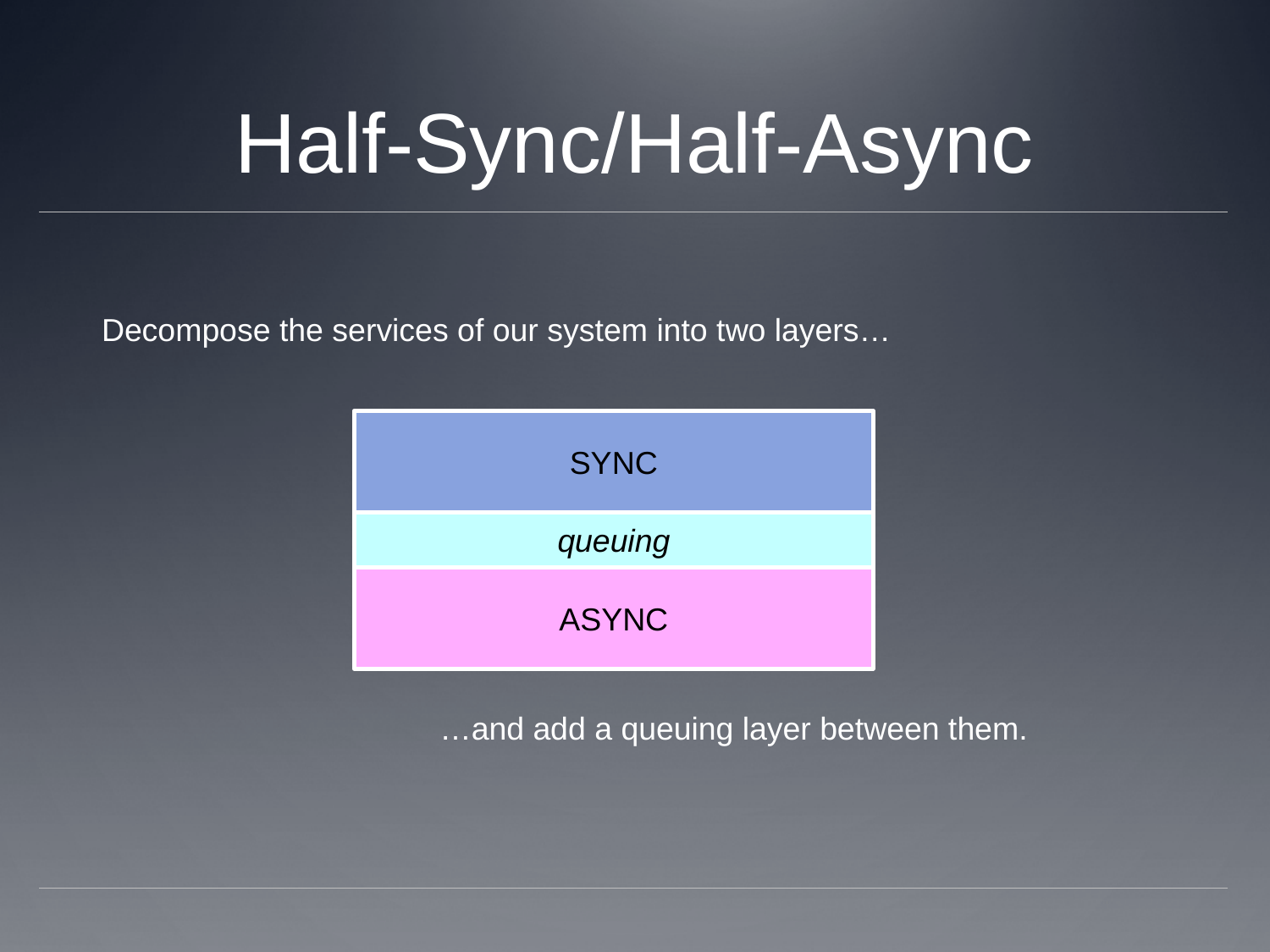

# Half-Sync/Half-Async
Decompose the services of our system into two layers…
SYNC
queuing
ASYNC
…and add a queuing layer between them.